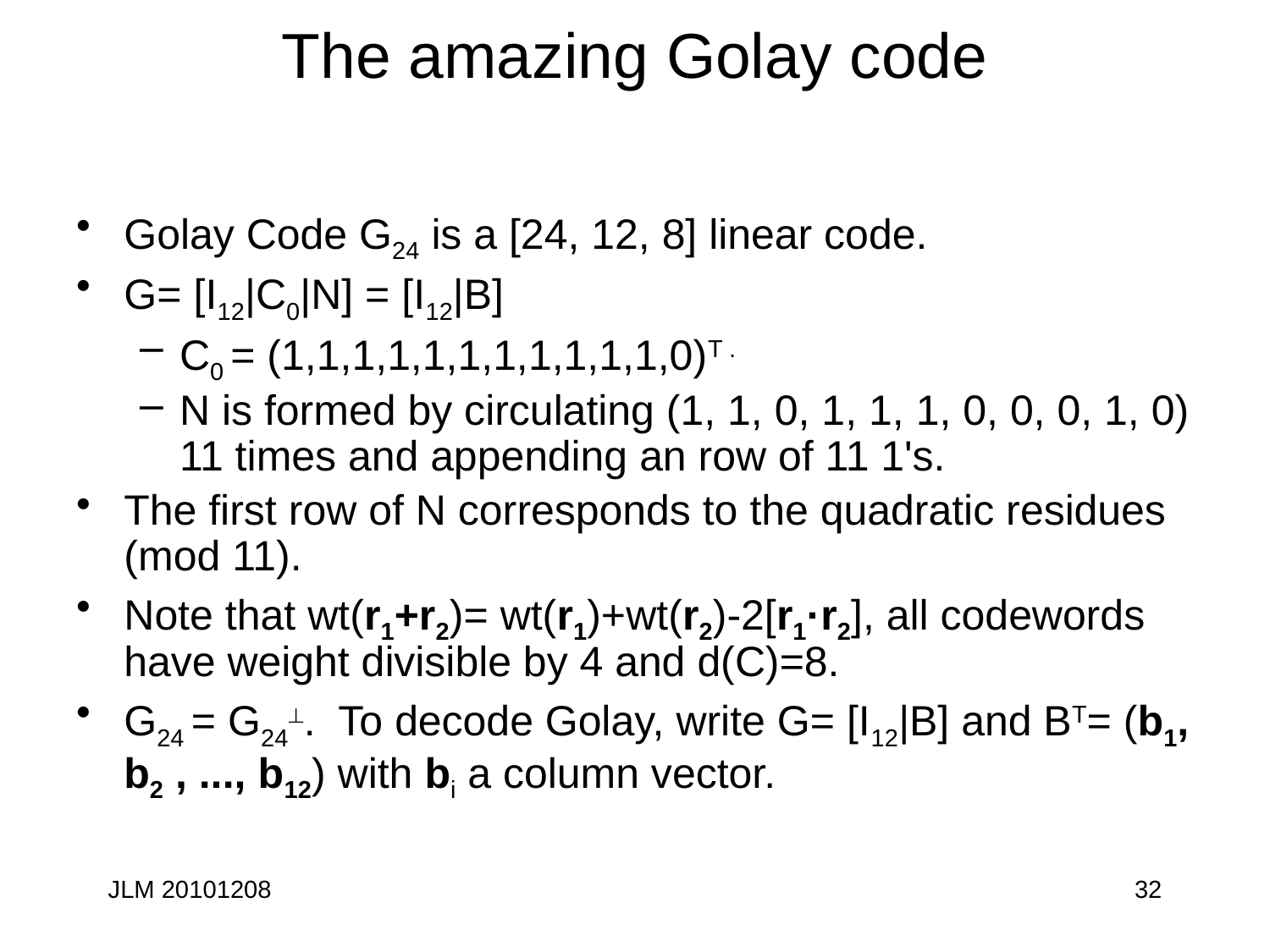

# The amazing Golay code
Golay Code G24 is a [24, 12, 8] linear code.
G= [I12|C0|N] = [I12|B]
C0 = (1,1,1,1,1,1,1,1,1,1,1,0)T .
N is formed by circulating (1, 1, 0, 1, 1, 1, 0, 0, 0, 1, 0) 11 times and appending an row of 11 1's.
The first row of N corresponds to the quadratic residues (mod 11).
Note that wt(r1+r2)= wt(r1)+wt(r2)-2[r1·r2], all codewords have weight divisible by 4 and d(C)=8.
G24 = G24⟂.  To decode Golay, write G= [I12|B] and BT= (b1, b2 , ..., b12) with bi a column vector.
JLM 20101208
32